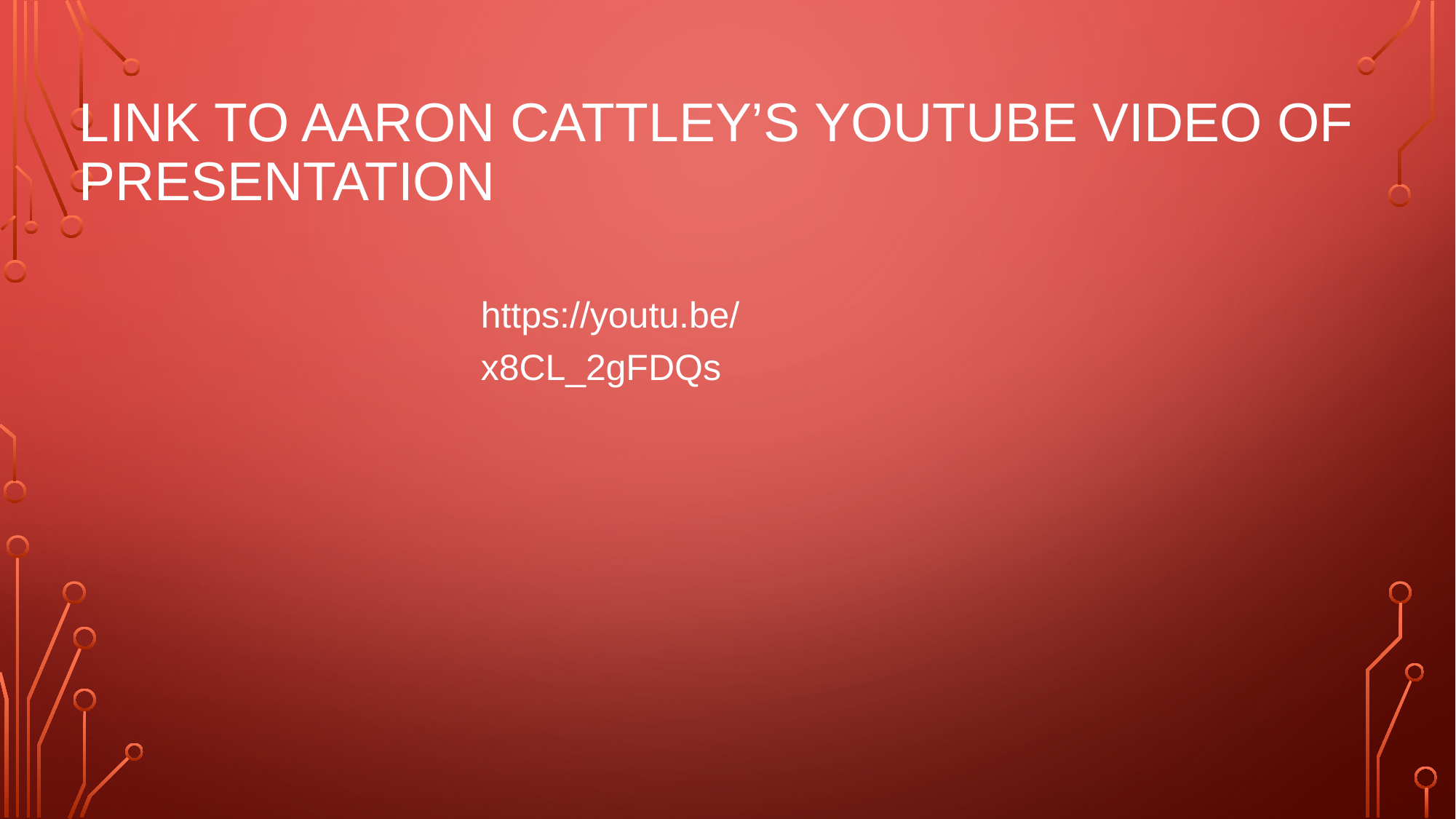

# Link to Aaron Cattley’s youtube video of presentation
https://youtu.be/x8CL_2gFDQs